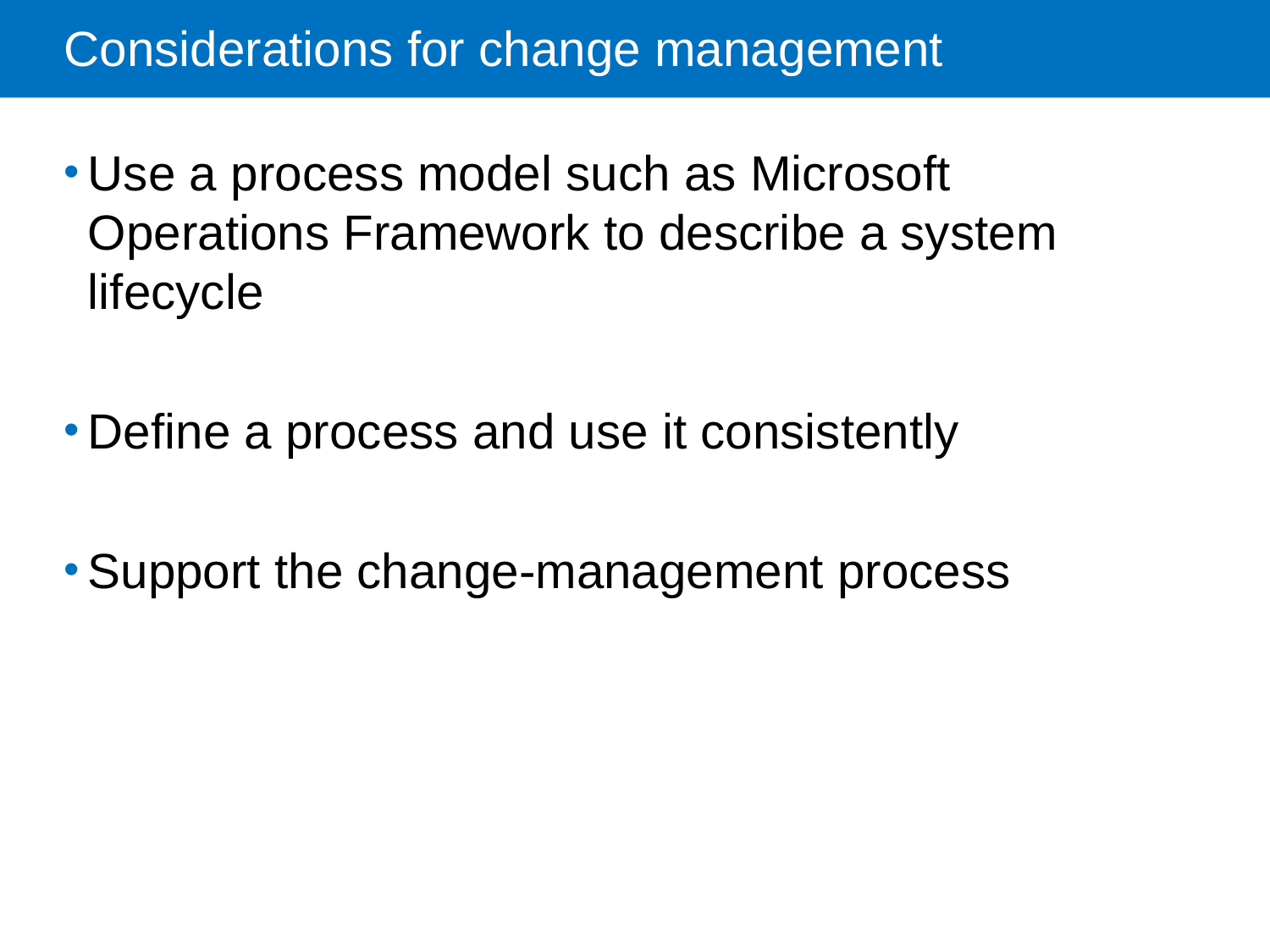

# Considerations for change management
Use a process model such as Microsoft Operations Framework to describe a system lifecycle

Define a process and use it consistently

Support the change-management process